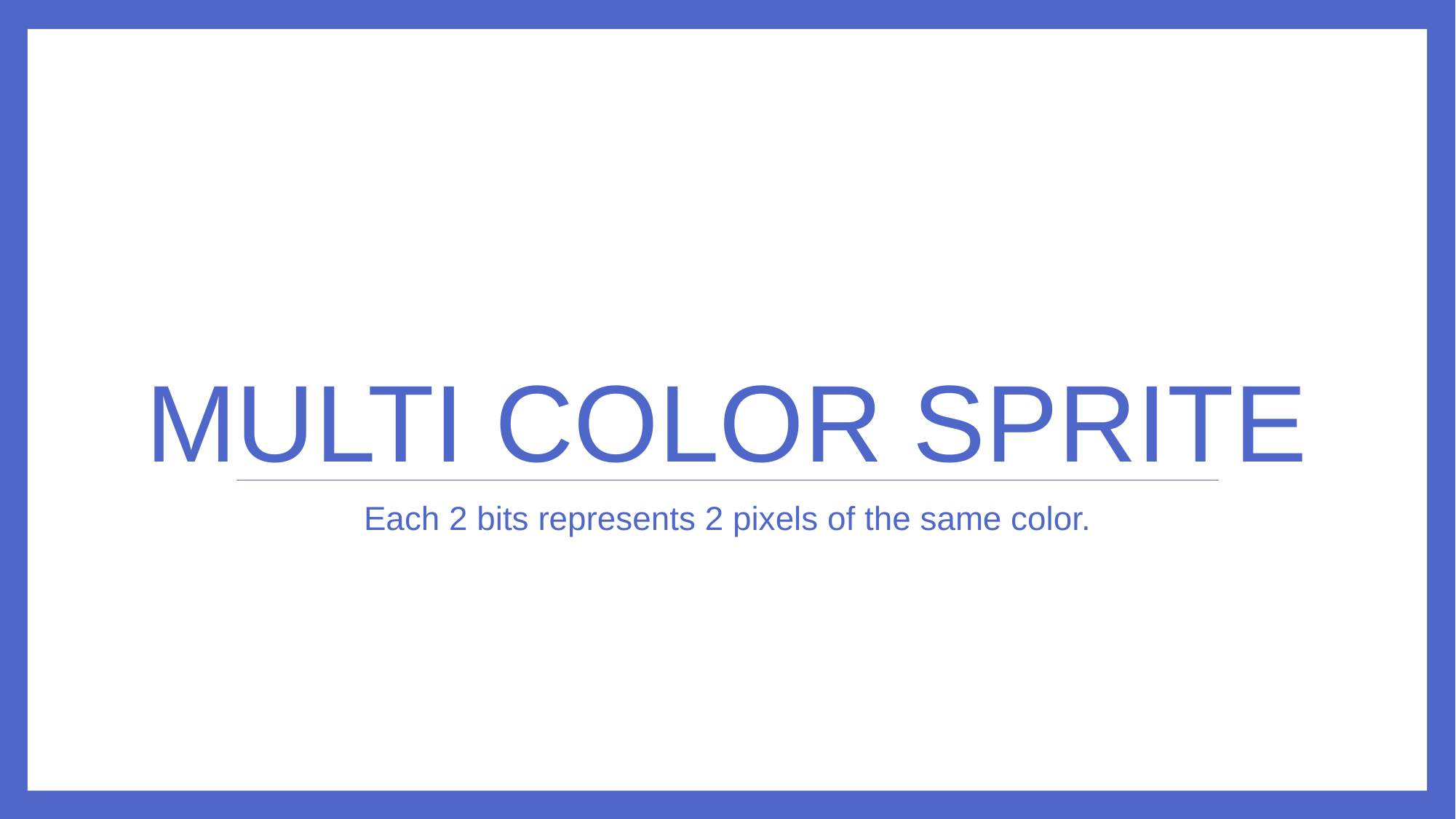

# Multi color sprite
Each 2 bits represents 2 pixels of the same color.